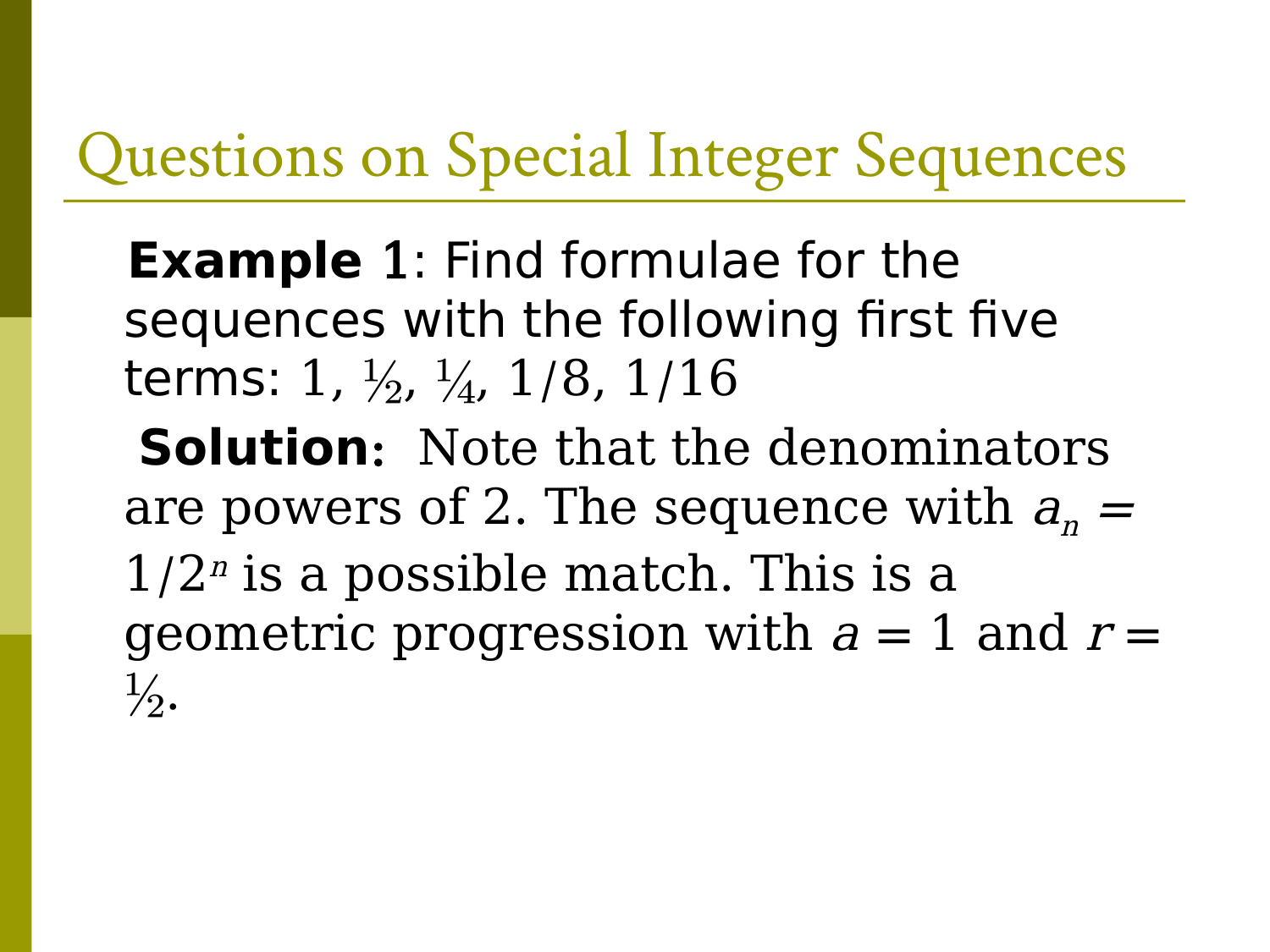

# Questions on Special Integer Sequences
   Example 1: Find formulae for the sequences with the following first five terms: 1, ½, ¼, 1/8, 1/16
    Solution:  Note that the denominators are powers of 2. The sequence with an = 1/2n is a possible match. This is a geometric progression with a = 1 and r = ½.